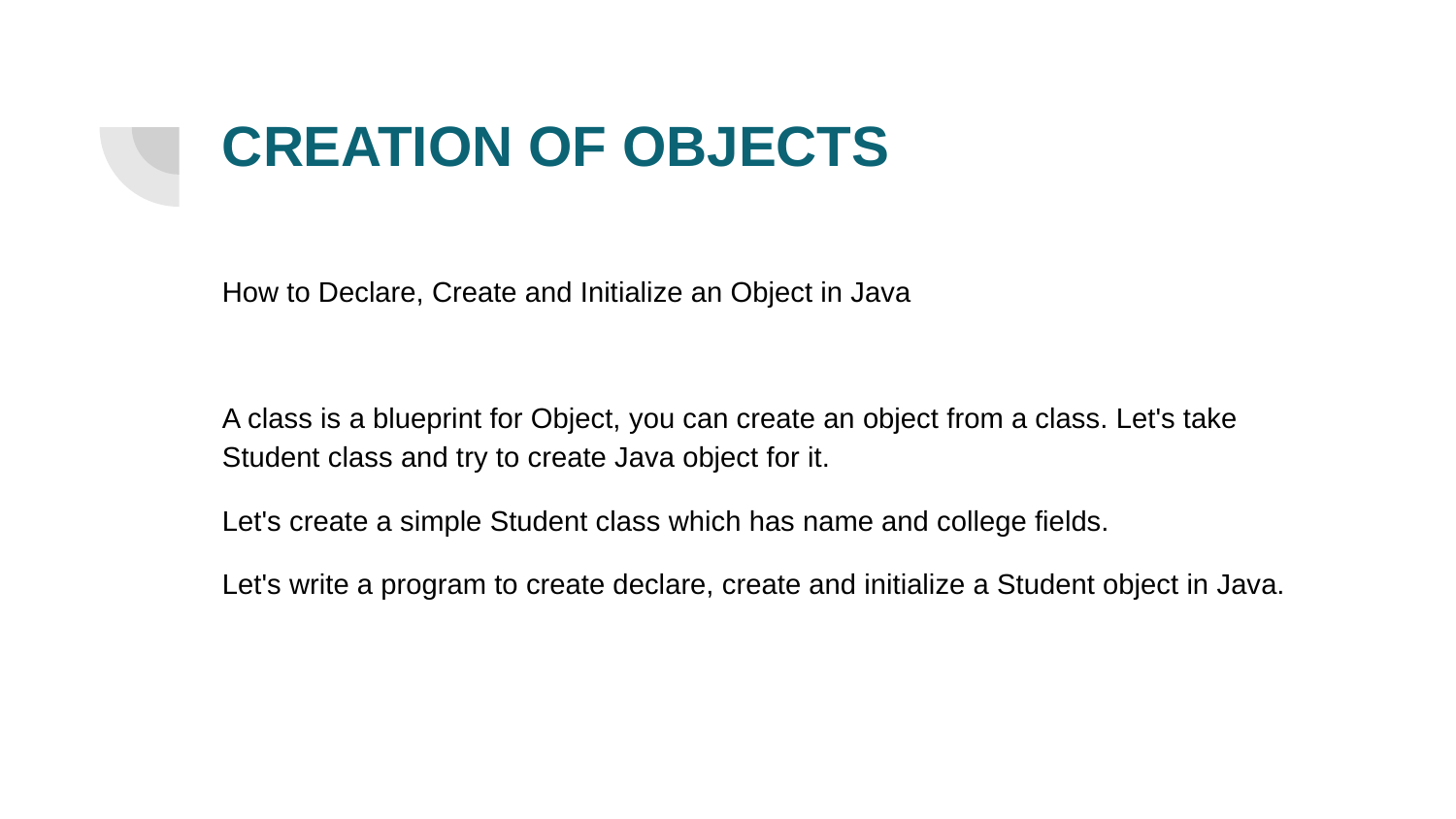

# CREATION OF OBJECTS

How to Declare, Create and Initialize an Object in Java

A class is a blueprint for Object, you can create an object from a class. Let's take Student class and try to create Java object for it.
Let's create a simple Student class which has name and college fields.
Let's write a program to create declare, create and initialize a Student object in Java.